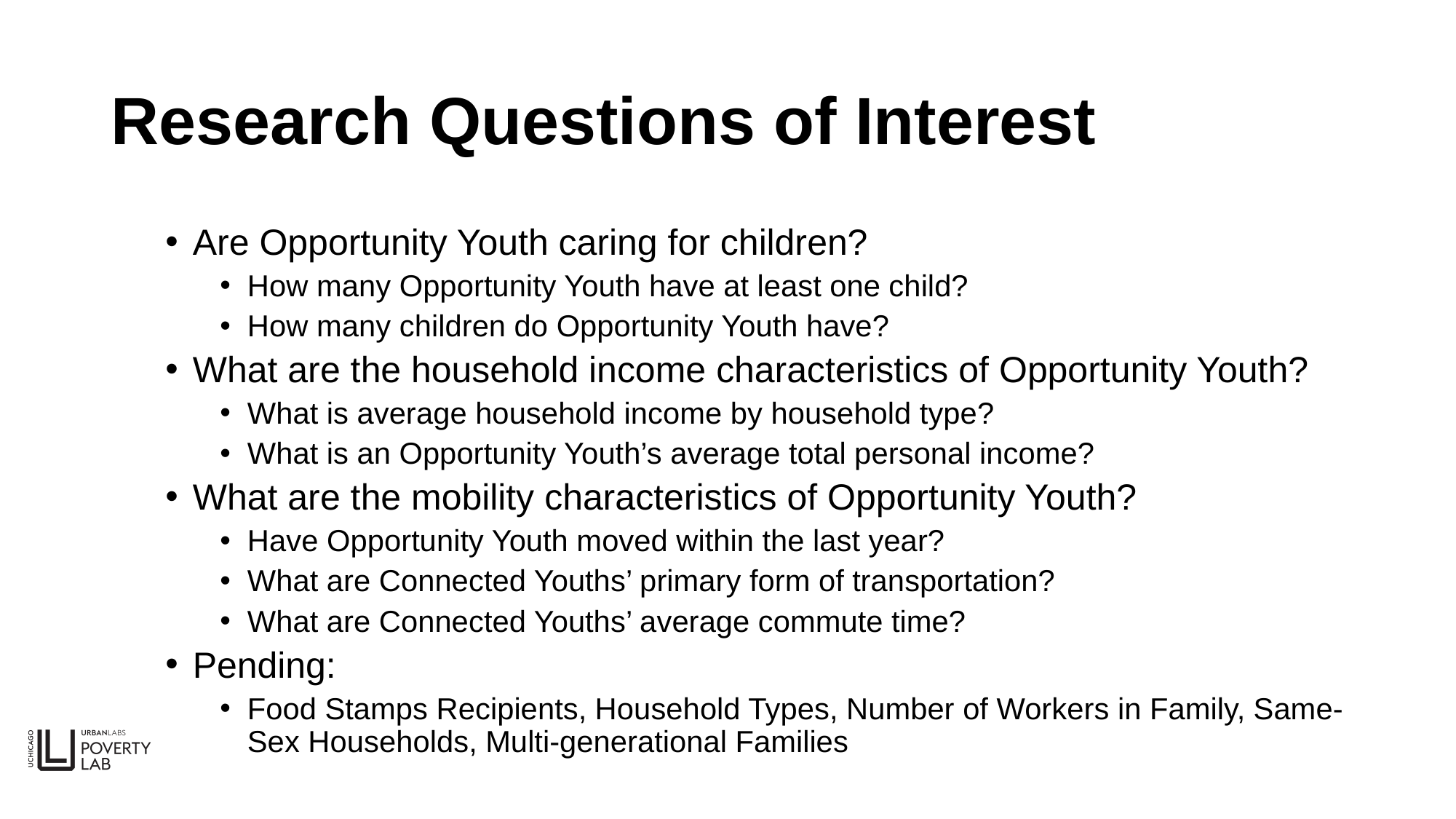

# Research Questions of Interest
Are Opportunity Youth caring for children?
How many Opportunity Youth have at least one child?
How many children do Opportunity Youth have?
What are the household income characteristics of Opportunity Youth?
What is average household income by household type?
What is an Opportunity Youth’s average total personal income?
What are the mobility characteristics of Opportunity Youth?
Have Opportunity Youth moved within the last year?
What are Connected Youths’ primary form of transportation?
What are Connected Youths’ average commute time?
Pending:
Food Stamps Recipients, Household Types, Number of Workers in Family, Same-Sex Households, Multi-generational Families